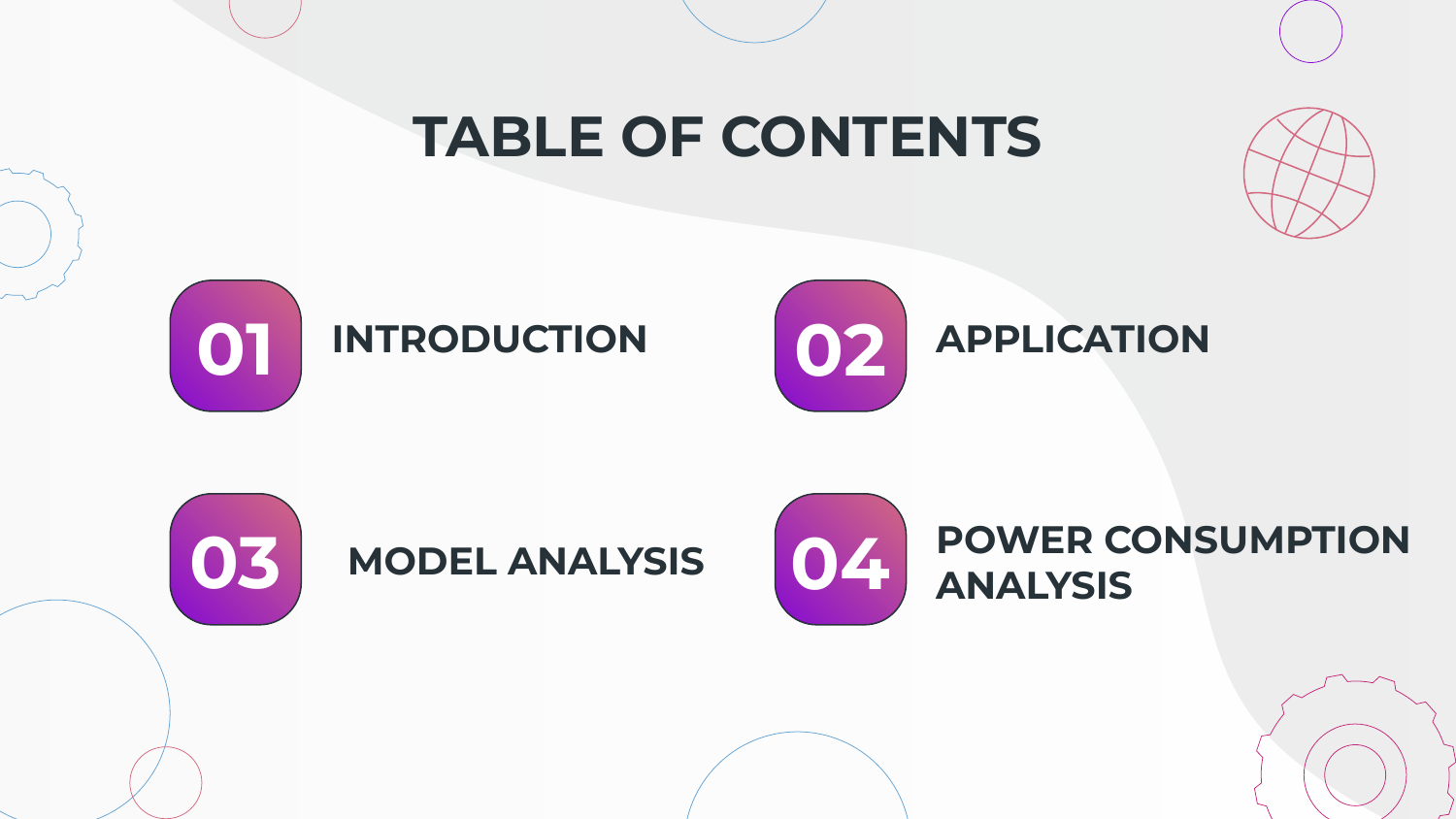

TABLE OF CONTENTS

01
02
# INTRODUCTION
APPLICATION
POWER CONSUMPTION ANALYSIS

03
04
MODEL ANALYSIS